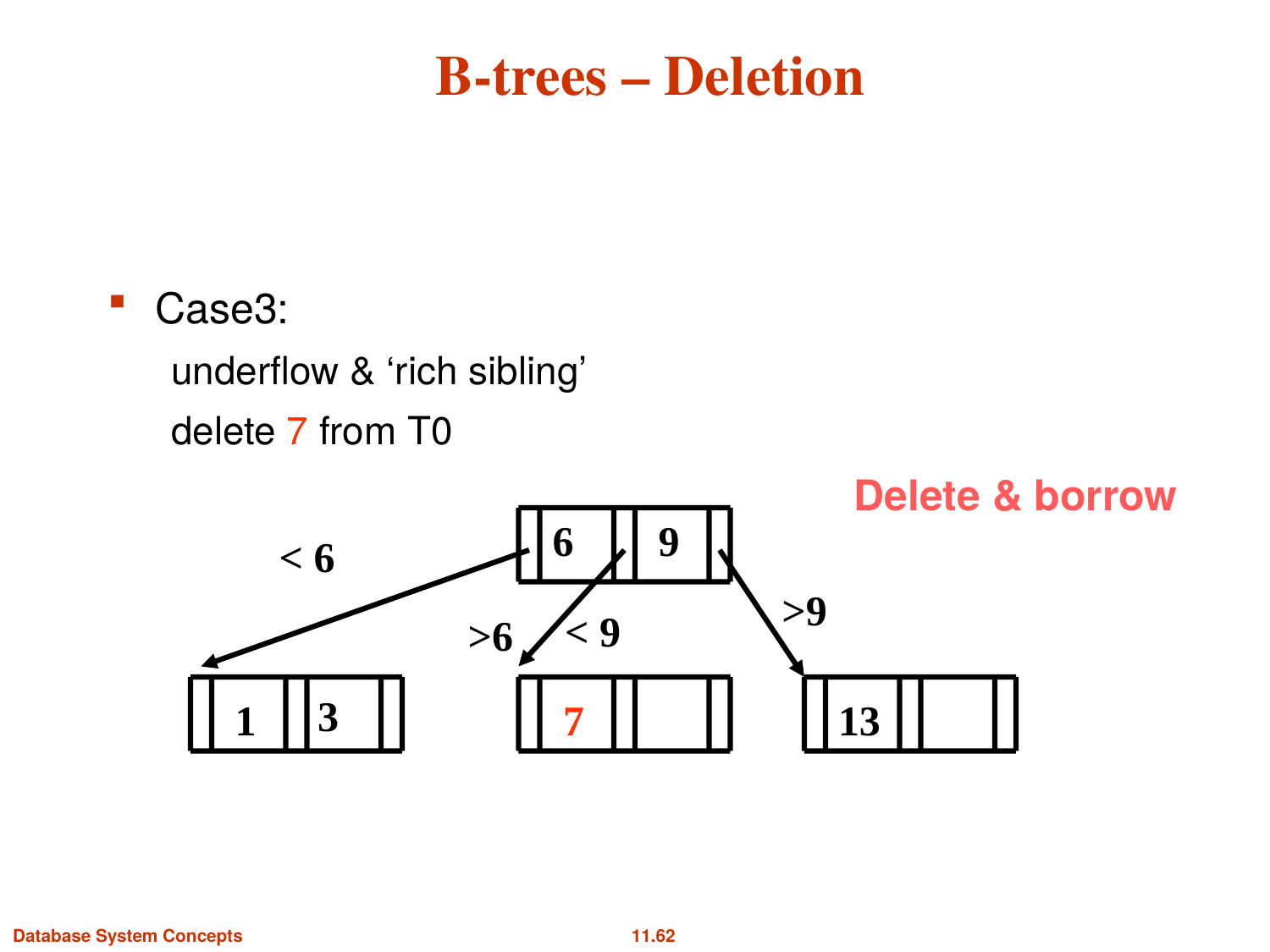

# B-trees – Deletion
Case3:
underflow & ‘rich sibling’
delete 7 from T0
Delete & borrow

6
9
< 6

>9
< 9
>6

3
1
7
13